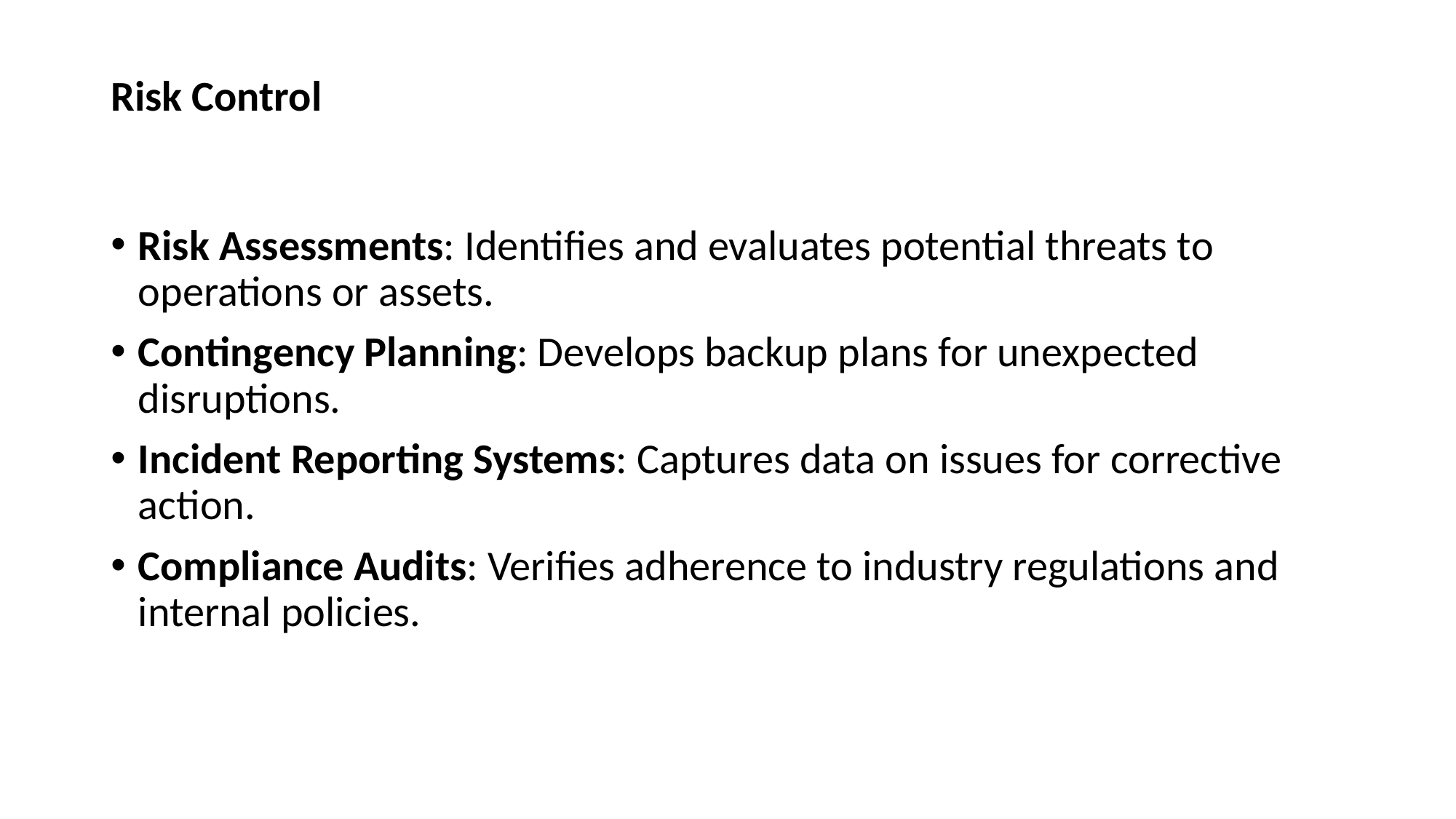

# Risk Control
Risk Assessments: Identifies and evaluates potential threats to operations or assets.
Contingency Planning: Develops backup plans for unexpected disruptions.
Incident Reporting Systems: Captures data on issues for corrective action.
Compliance Audits: Verifies adherence to industry regulations and internal policies.